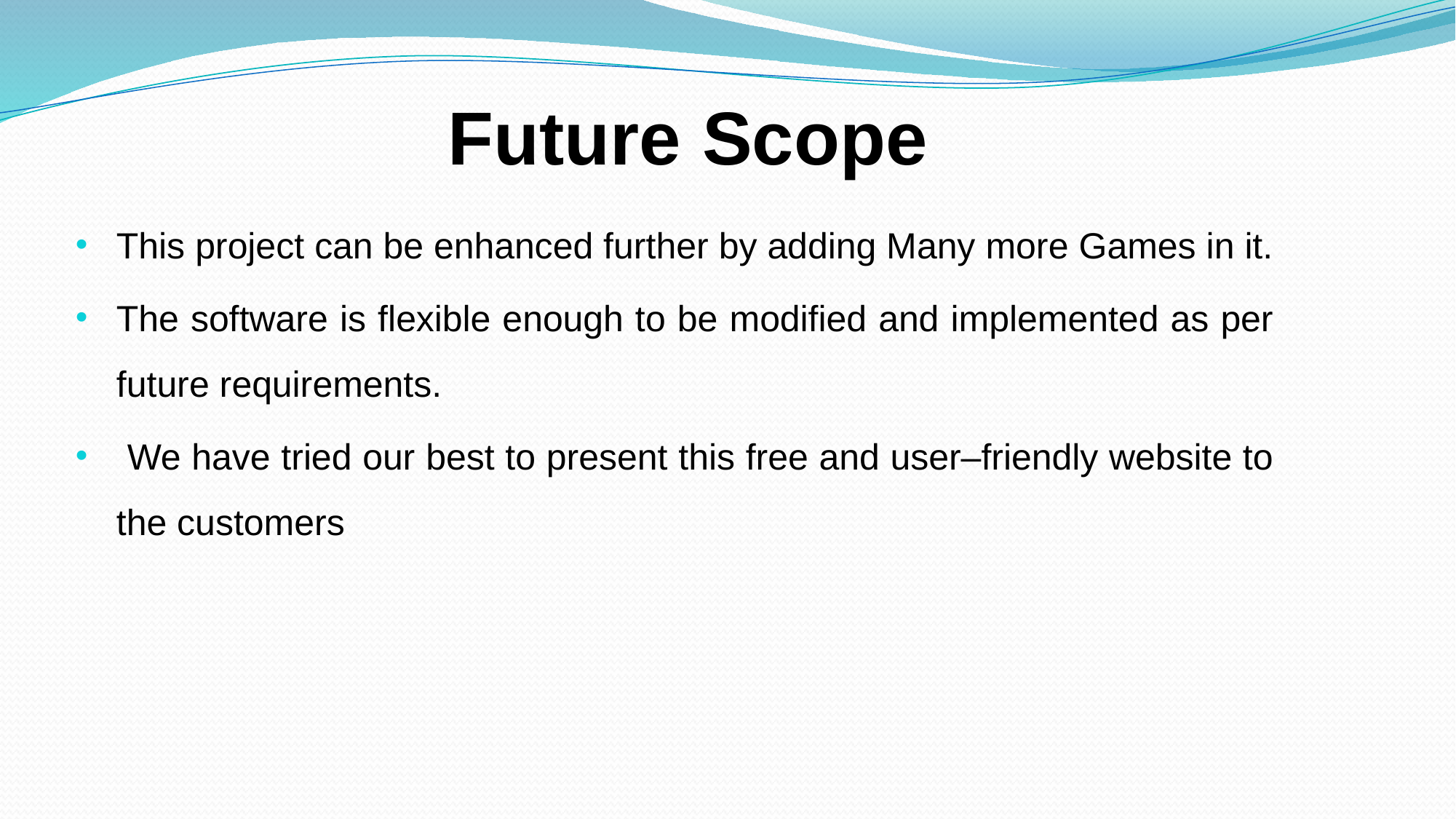

Future Scope
This project can be enhanced further by adding Many more Games in it.
The software is flexible enough to be modified and implemented as per future requirements.
 We have tried our best to present this free and user–friendly website to the customers